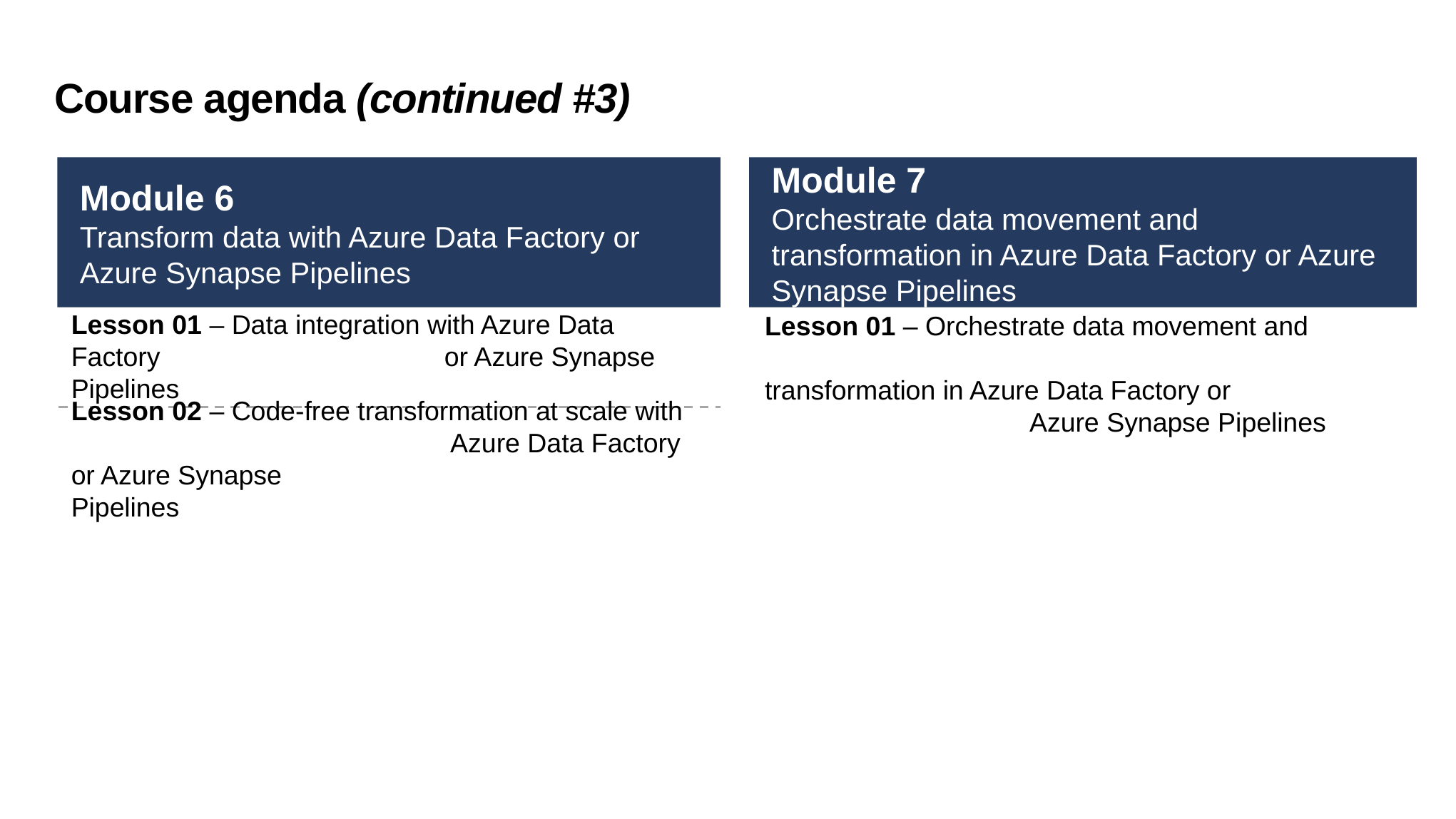

# Course agenda (continued #3)
Module 6
Transform data with Azure Data Factory or Azure Synapse Pipelines
Module 7
Orchestrate data movement and transformation in Azure Data Factory or Azure Synapse Pipelines
Lesson 01 – Data integration with Azure Data Factory 			       or Azure Synapse Pipelines
Lesson 01 – Orchestrate data movement and 				       transformation in Azure Data Factory or 			       Azure Synapse Pipelines
Lesson 02 – Code-free transformation at scale with 			        Azure Data Factory or Azure Synapse 			        Pipelines